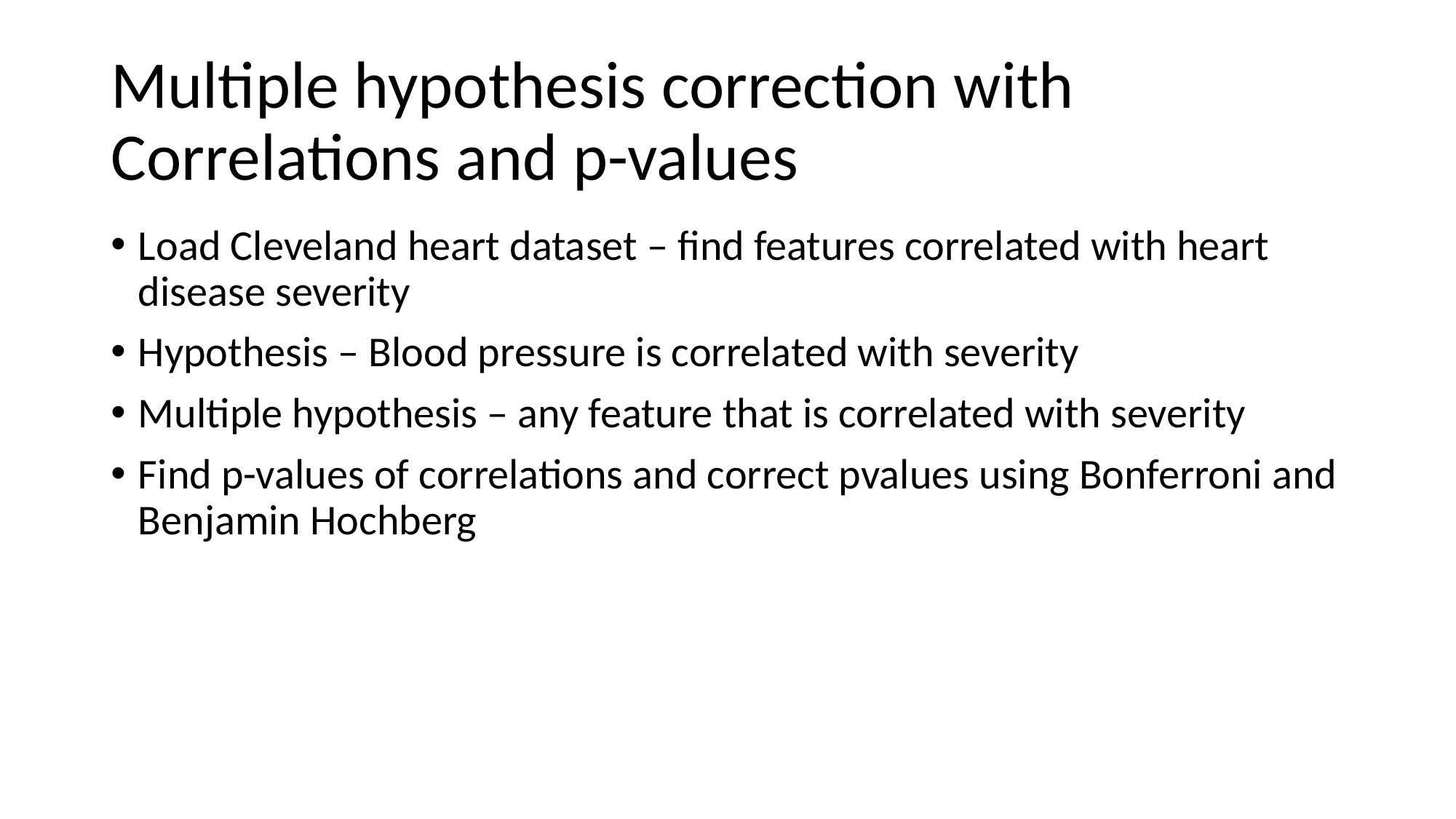

# Multiple hypothesis correction with Correlations and p-values
Load Cleveland heart dataset – find features correlated with heart disease severity
Hypothesis – Blood pressure is correlated with severity
Multiple hypothesis – any feature that is correlated with severity
Find p-values of correlations and correct pvalues using Bonferroni and Benjamin Hochberg